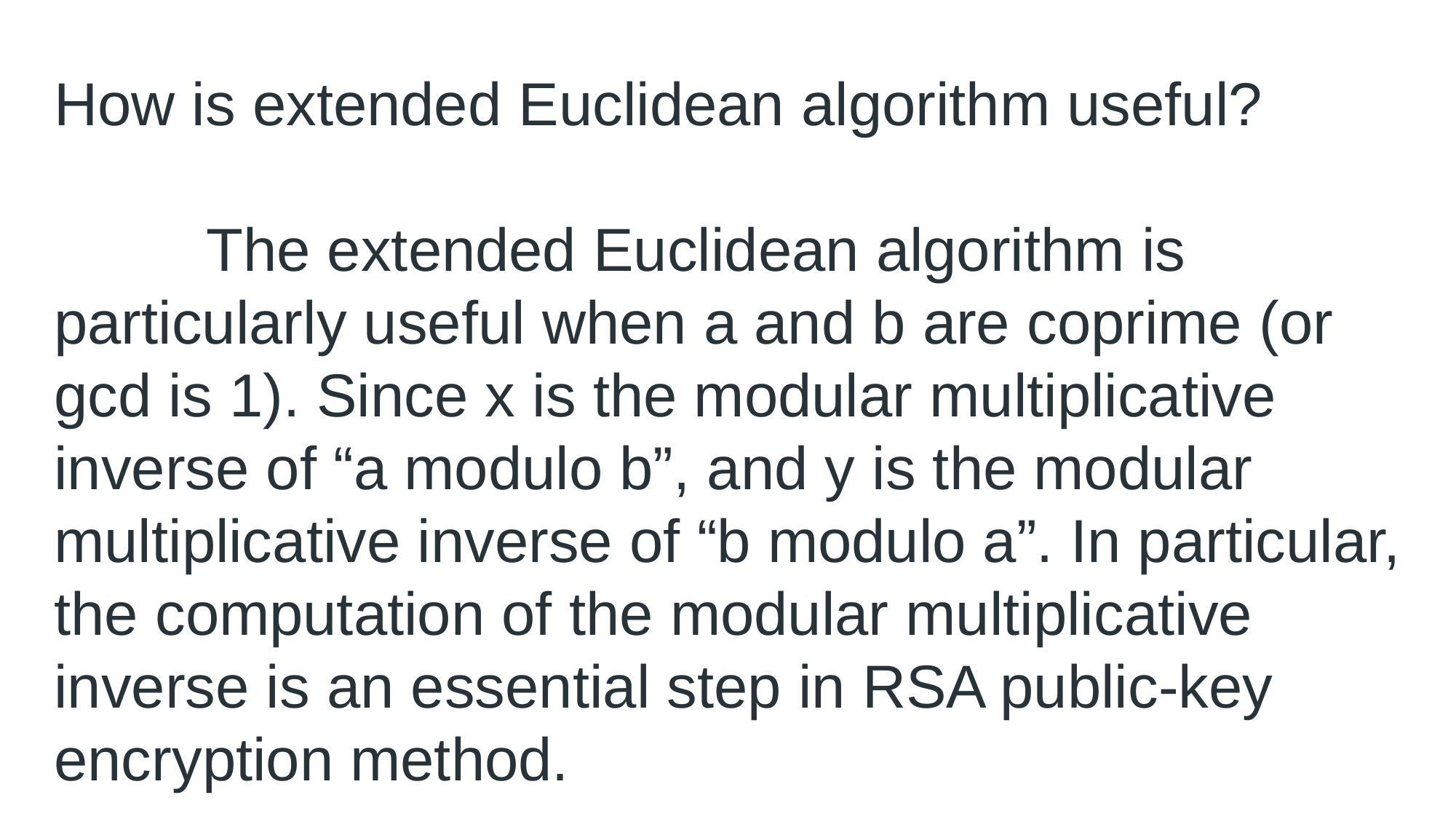

How is extended Euclidean algorithm useful?

         The extended Euclidean algorithm is particularly useful when a and b are coprime (or gcd is 1). Since x is the modular multiplicative inverse of “a modulo b”, and y is the modular multiplicative inverse of “b modulo a”. In particular, the computation of the modular multiplicative inverse is an essential step in RSA public-key encryption method.